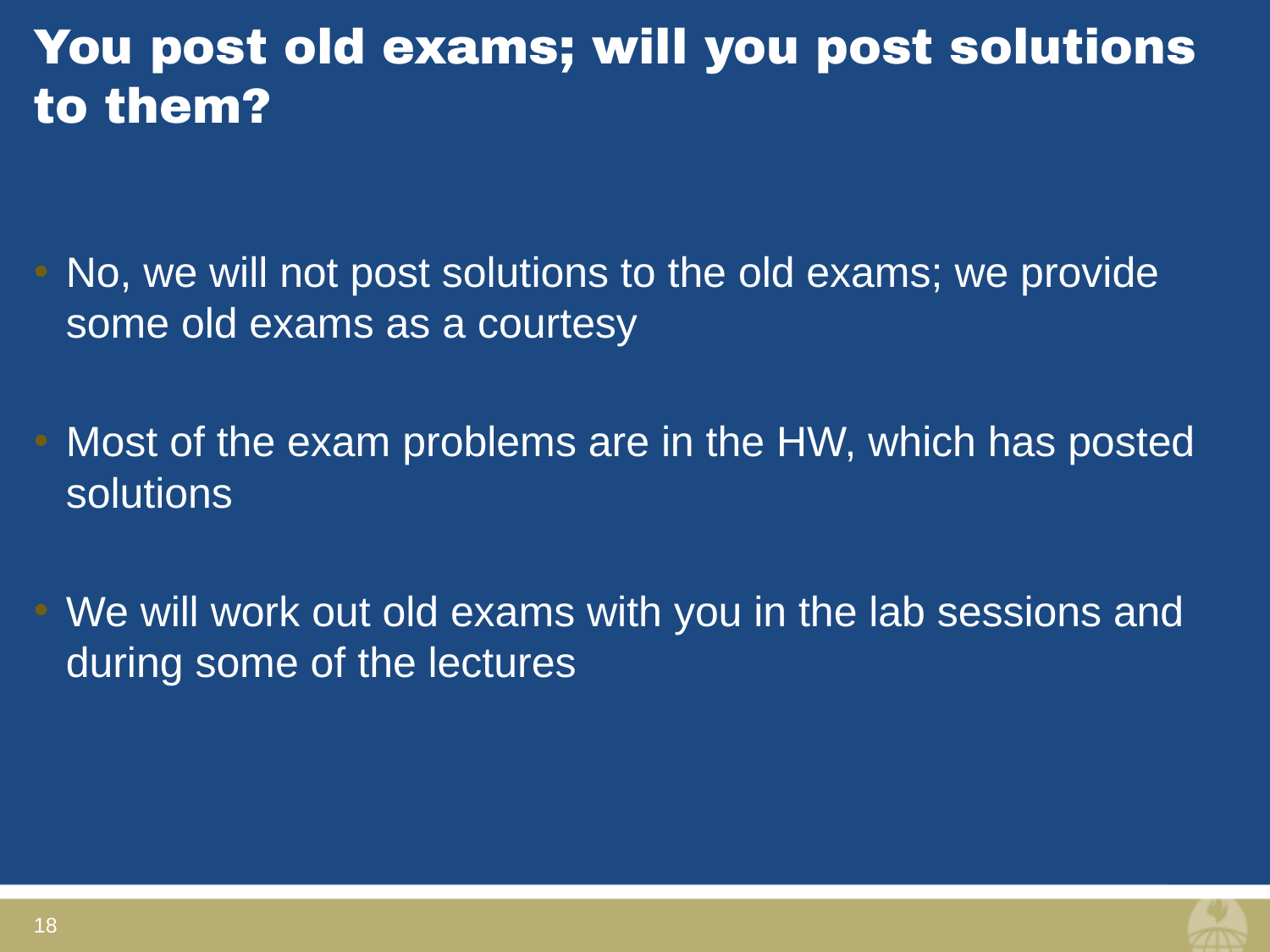

# You post old exams; will you post solutions to them?

No, we will not post solutions to the old exams; we provide some old exams as a courtesy

Most of the exam problems are in the HW, which has posted solutions

We will work out old exams with you in the lab sessions and during some of the lectures

18